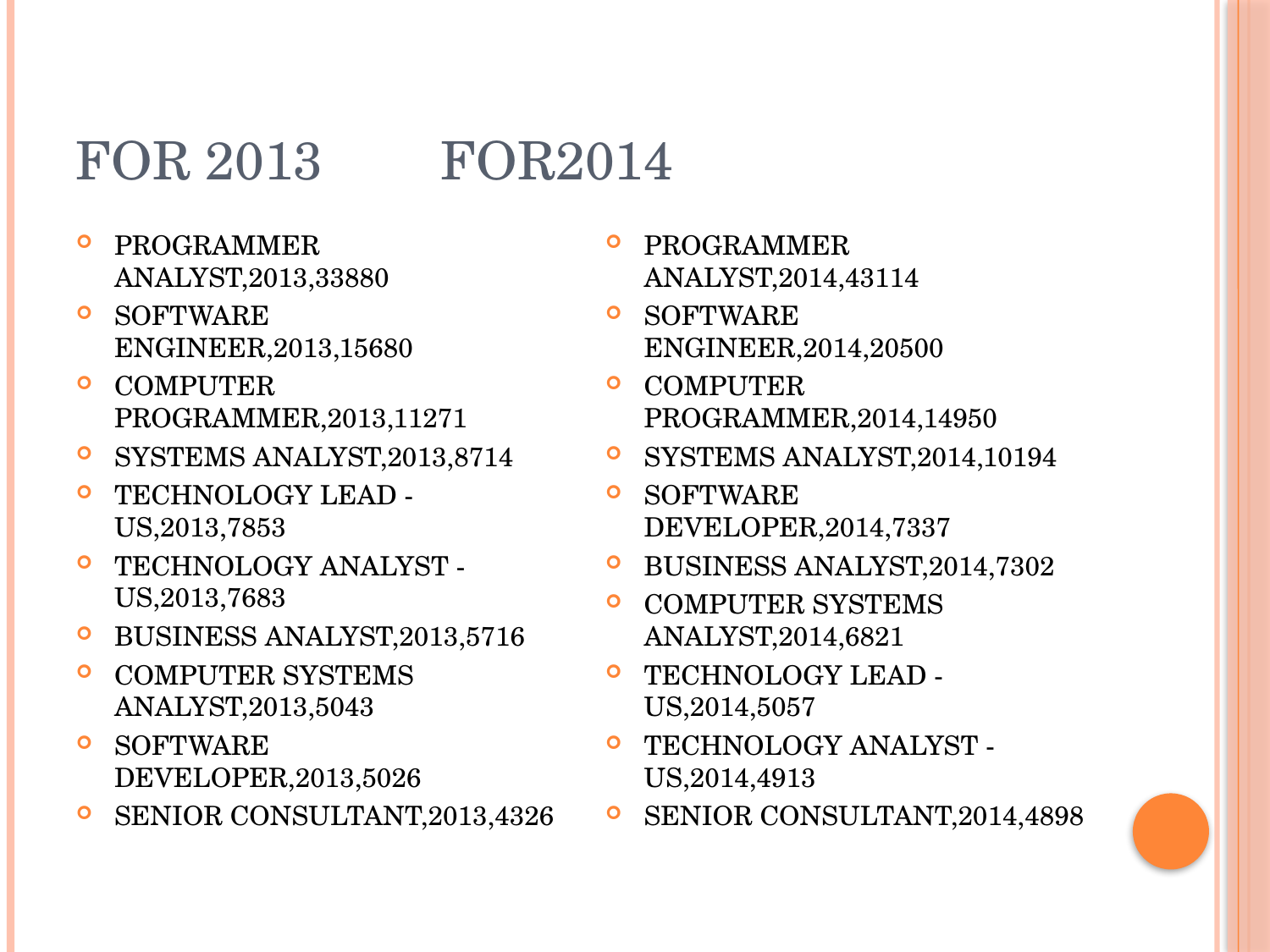

# For 2013        for2014
PROGRAMMER ANALYST,2013,33880
SOFTWARE ENGINEER,2013,15680
COMPUTER PROGRAMMER,2013,11271
SYSTEMS ANALYST,2013,8714
TECHNOLOGY LEAD - US,2013,7853
TECHNOLOGY ANALYST - US,2013,7683
BUSINESS ANALYST,2013,5716
COMPUTER SYSTEMS ANALYST,2013,5043
SOFTWARE DEVELOPER,2013,5026
SENIOR CONSULTANT,2013,4326

PROGRAMMER ANALYST,2014,43114
SOFTWARE ENGINEER,2014,20500
COMPUTER PROGRAMMER,2014,14950
SYSTEMS ANALYST,2014,10194
SOFTWARE DEVELOPER,2014,7337
BUSINESS ANALYST,2014,7302
COMPUTER SYSTEMS ANALYST,2014,6821
TECHNOLOGY LEAD - US,2014,5057
TECHNOLOGY ANALYST - US,2014,4913
SENIOR CONSULTANT,2014,4898